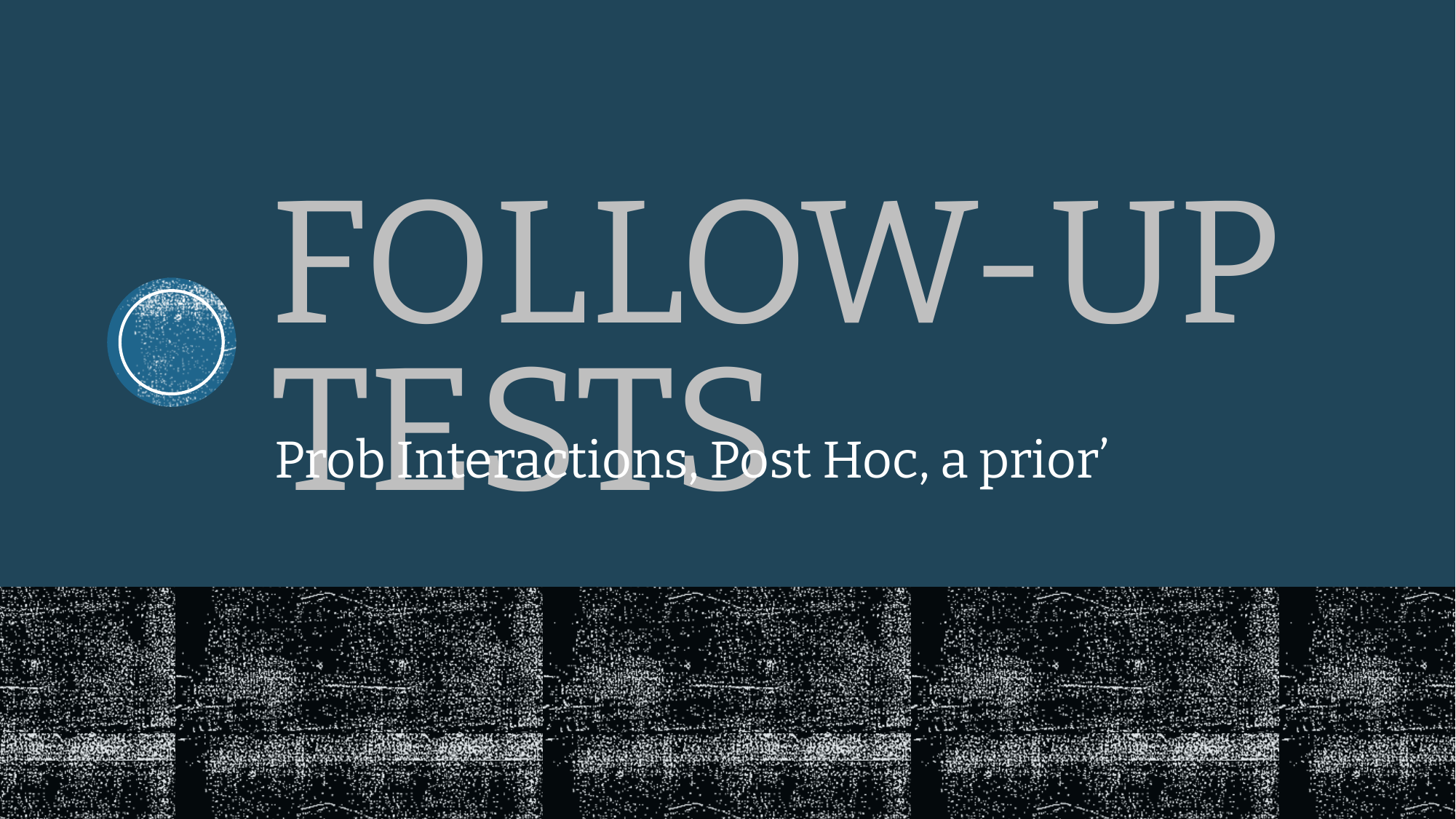

# Follow-up Tests
Prob Interactions, Post Hoc, a prior’